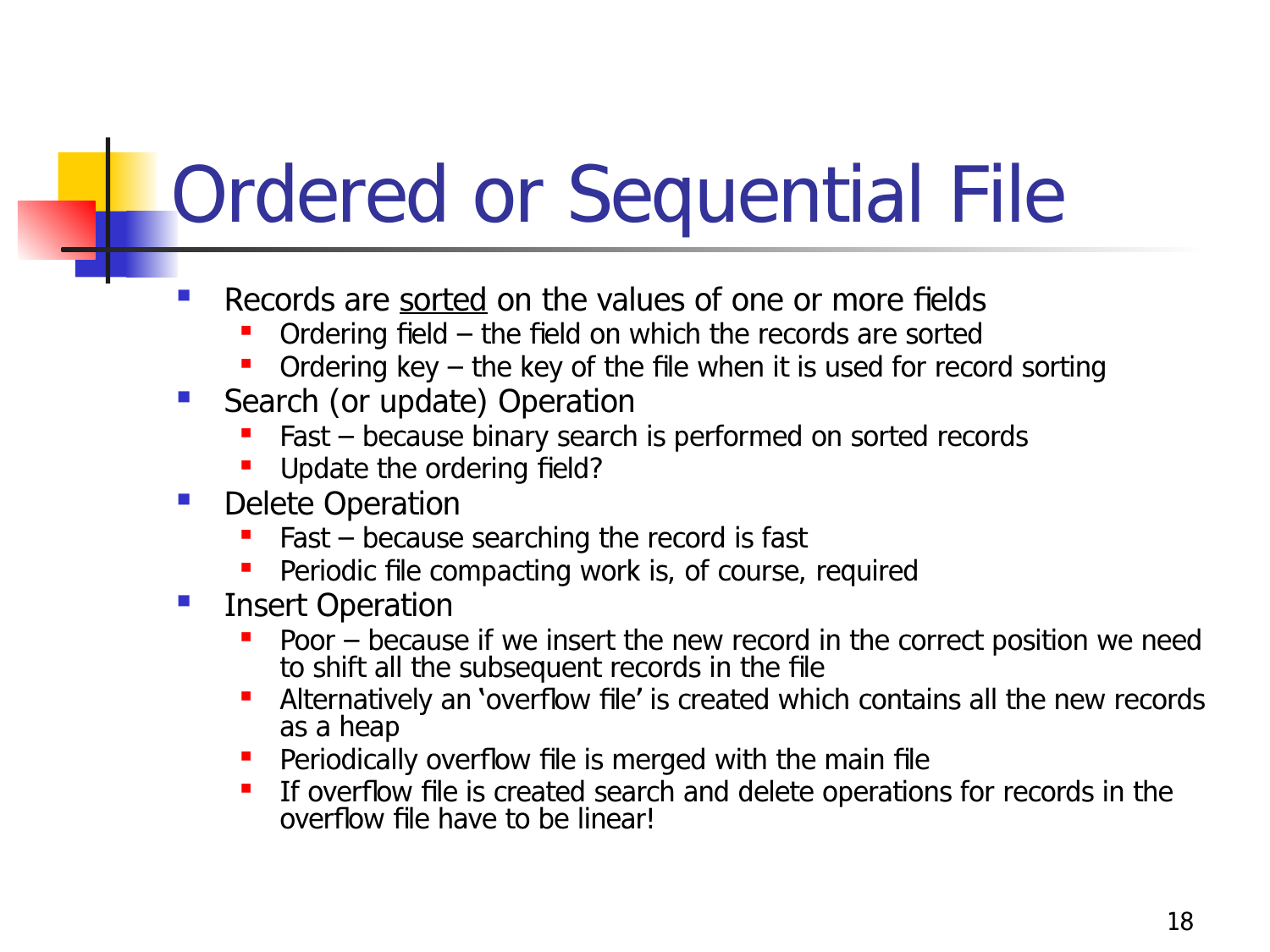

# Ordered or Sequential File
Records are sorted on the values of one or more fields
Ordering field – the field on which the records are sorted
Ordering key – the key of the file when it is used for record sorting
Search (or update) Operation
Fast – because binary search is performed on sorted records
Update the ordering field?
Delete Operation
Fast – because searching the record is fast
Periodic file compacting work is, of course, required
Insert Operation
Poor – because if we insert the new record in the correct position we need to shift all the subsequent records in the file
Alternatively an ‘overflow file’ is created which contains all the new records as a heap
Periodically overflow file is merged with the main file
If overflow file is created search and delete operations for records in the overflow file have to be linear!
18